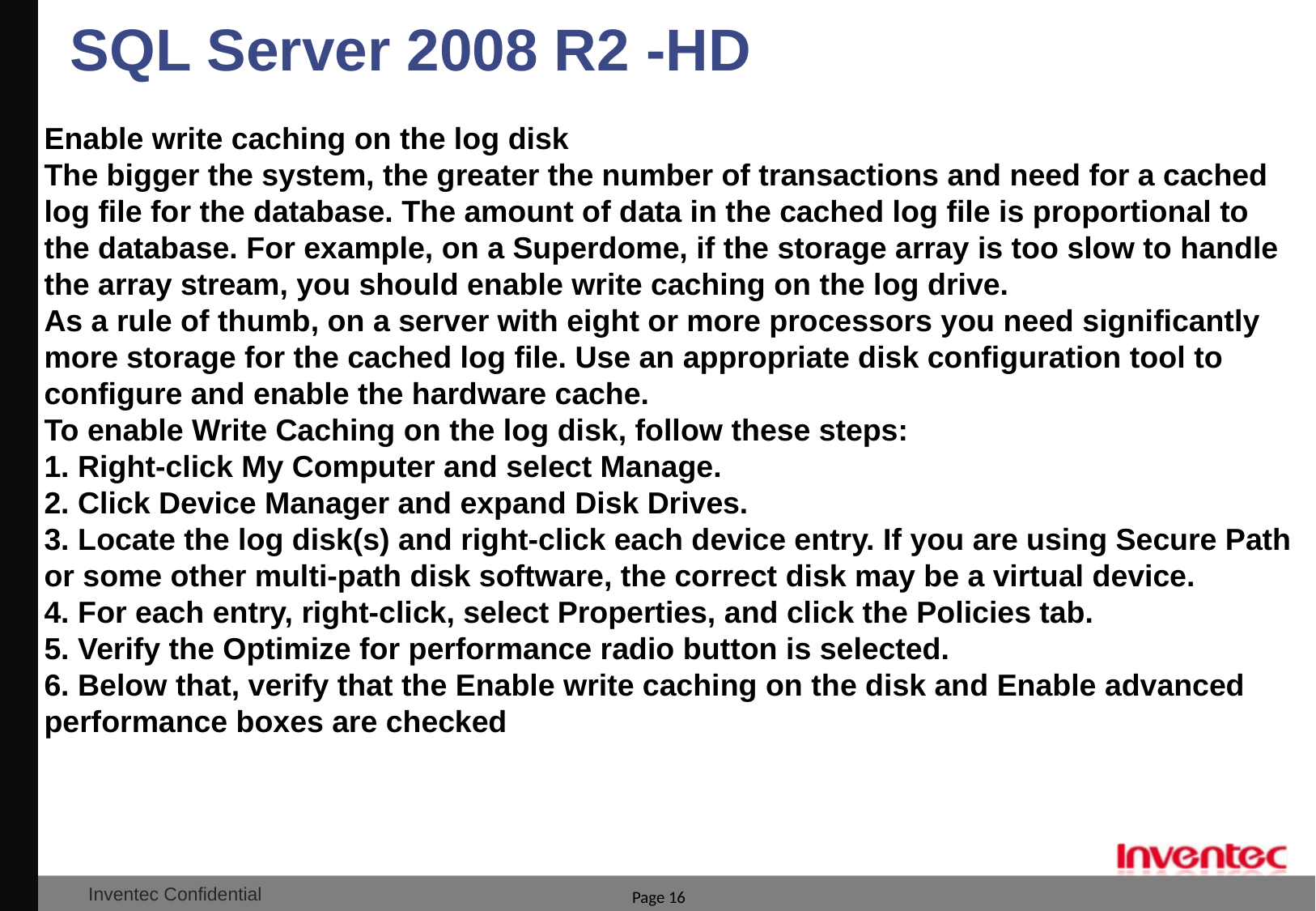

# SQL Server 2008 R2 -HD
Enable write caching on the log disk
The bigger the system, the greater the number of transactions and need for a cached log file for the database. The amount of data in the cached log file is proportional to the database. For example, on a Superdome, if the storage array is too slow to handle the array stream, you should enable write caching on the log drive.
As a rule of thumb, on a server with eight or more processors you need significantly more storage for the cached log file. Use an appropriate disk configuration tool to configure and enable the hardware cache.
To enable Write Caching on the log disk, follow these steps:
1. Right-click My Computer and select Manage.
2. Click Device Manager and expand Disk Drives.
3. Locate the log disk(s) and right-click each device entry. If you are using Secure Path or some other multi-path disk software, the correct disk may be a virtual device.
4. For each entry, right-click, select Properties, and click the Policies tab.
5. Verify the Optimize for performance radio button is selected.
6. Below that, verify that the Enable write caching on the disk and Enable advanced performance boxes are checked